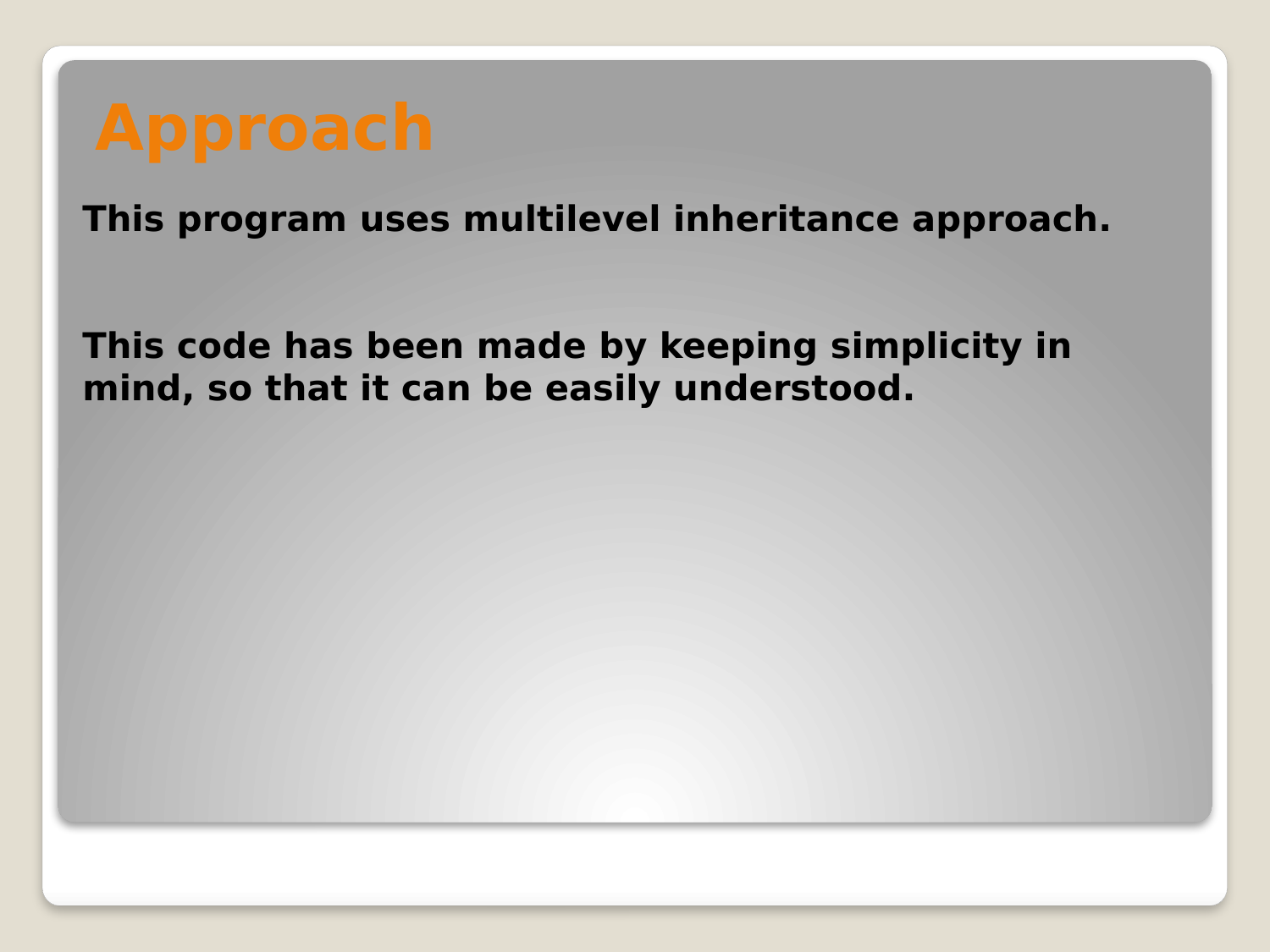

Approach

# This program uses multilevel inheritance approach. This code has been made by keeping simplicity in mind, so that it can be easily understood.